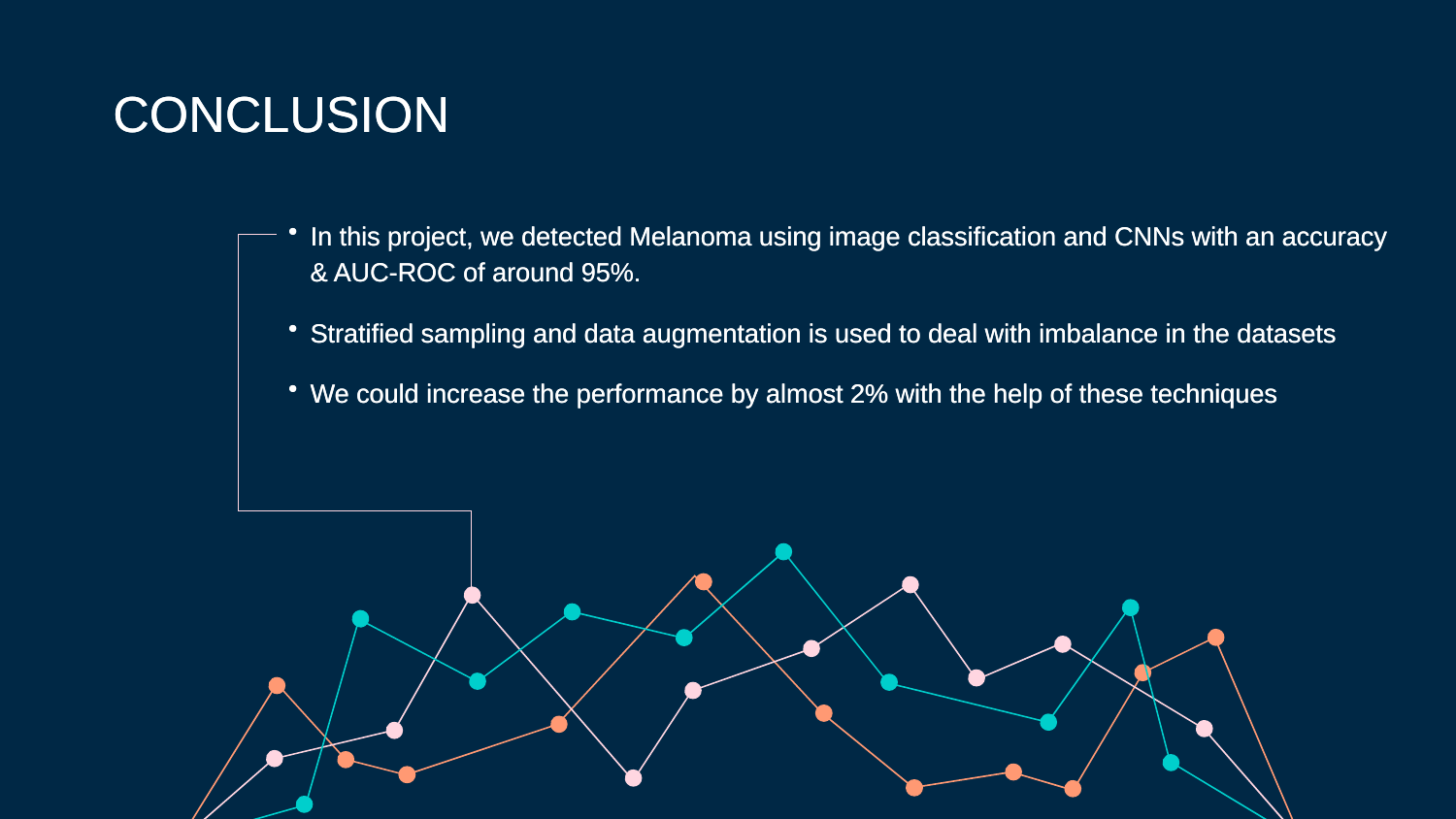

CONCLUSION
CONCLUSION
In this project, we detected Melanoma using image classification and CNNs with an accuracy & AUC-ROC of around 95%.
Stratified sampling and data augmentation is used to deal with imbalance in the datasets
We could increase the performance by almost 2% with the help of these techniques
In this project, we detected Melanoma using image classification and CNNs with an accuracy & AUC-ROC of around 95%.
Stratified sampling and data augmentation is used to deal with imbalance in the datasets
We could increase the performance by almost 2% with the help of these techniques